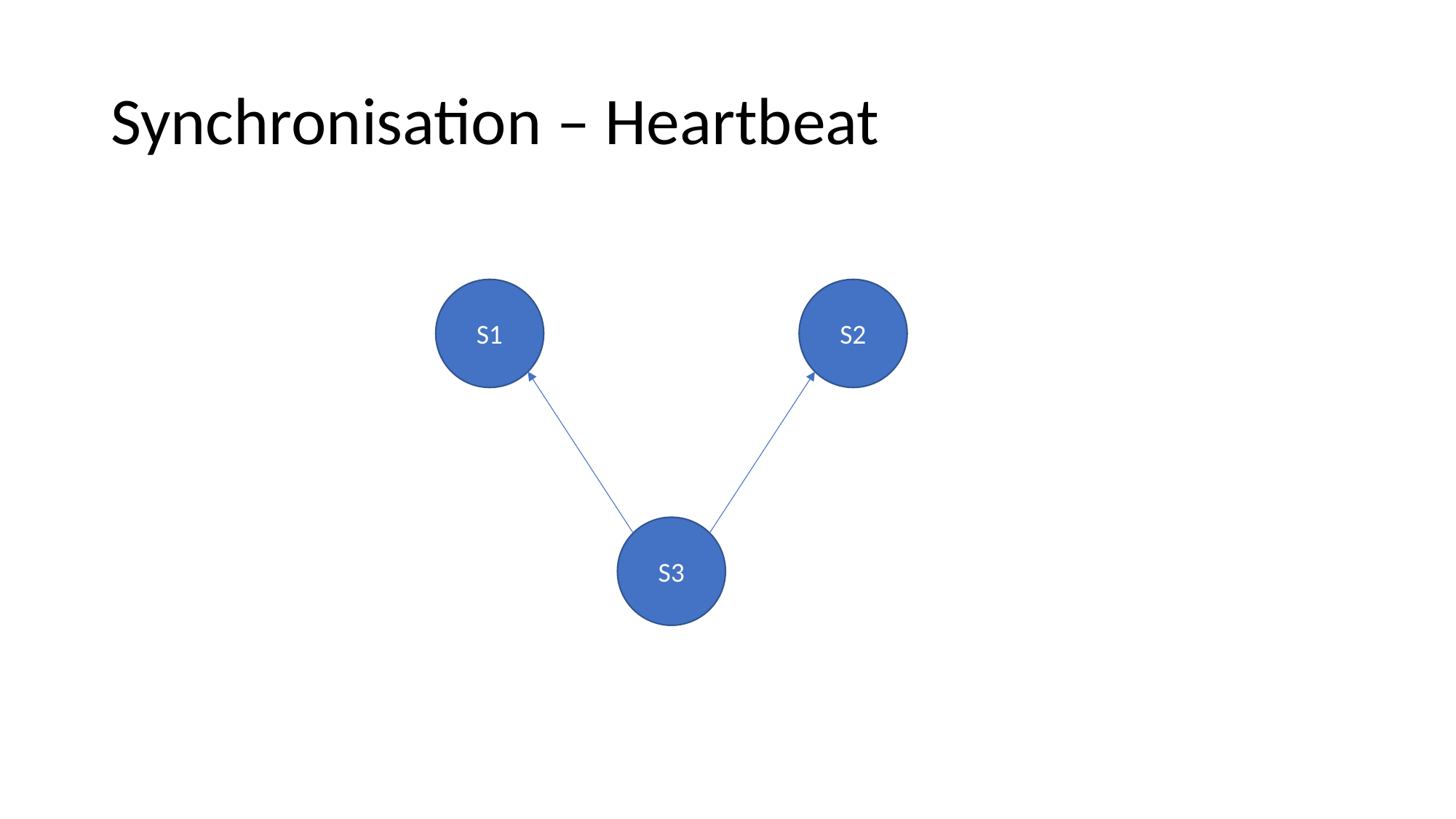

# Synchronisation – Heartbeat
S1
S2
S3